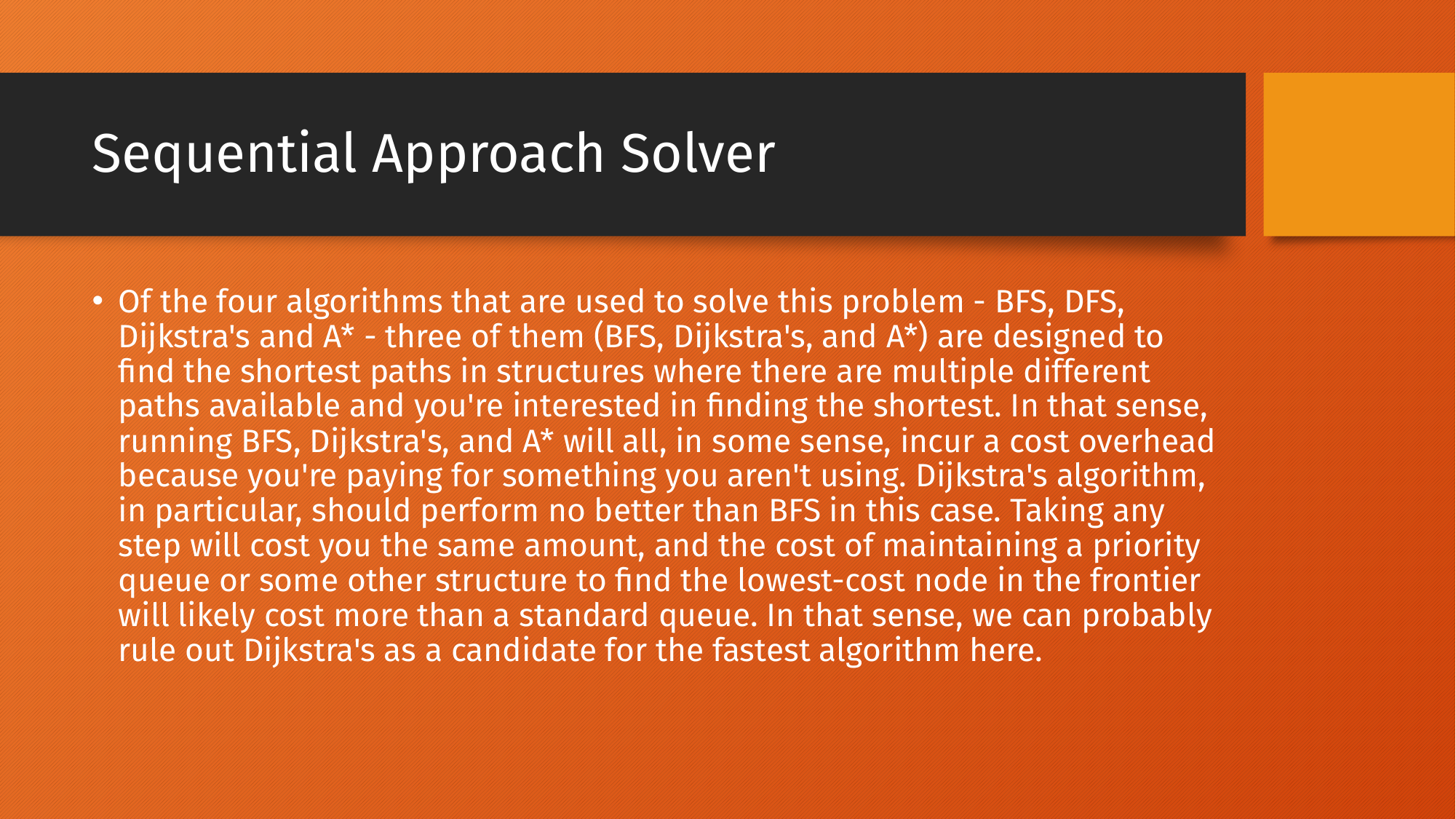

# Sequential Approach Solver
Of the four algorithms that are used to solve this problem - BFS, DFS, Dijkstra's and A* - three of them (BFS, Dijkstra's, and A*) are designed to find the shortest paths in structures where there are multiple different paths available and you're interested in finding the shortest. In that sense, running BFS, Dijkstra's, and A* will all, in some sense, incur a cost overhead because you're paying for something you aren't using. Dijkstra's algorithm, in particular, should perform no better than BFS in this case. Taking any step will cost you the same amount, and the cost of maintaining a priority queue or some other structure to find the lowest-cost node in the frontier will likely cost more than a standard queue. In that sense, we can probably rule out Dijkstra's as a candidate for the fastest algorithm here.